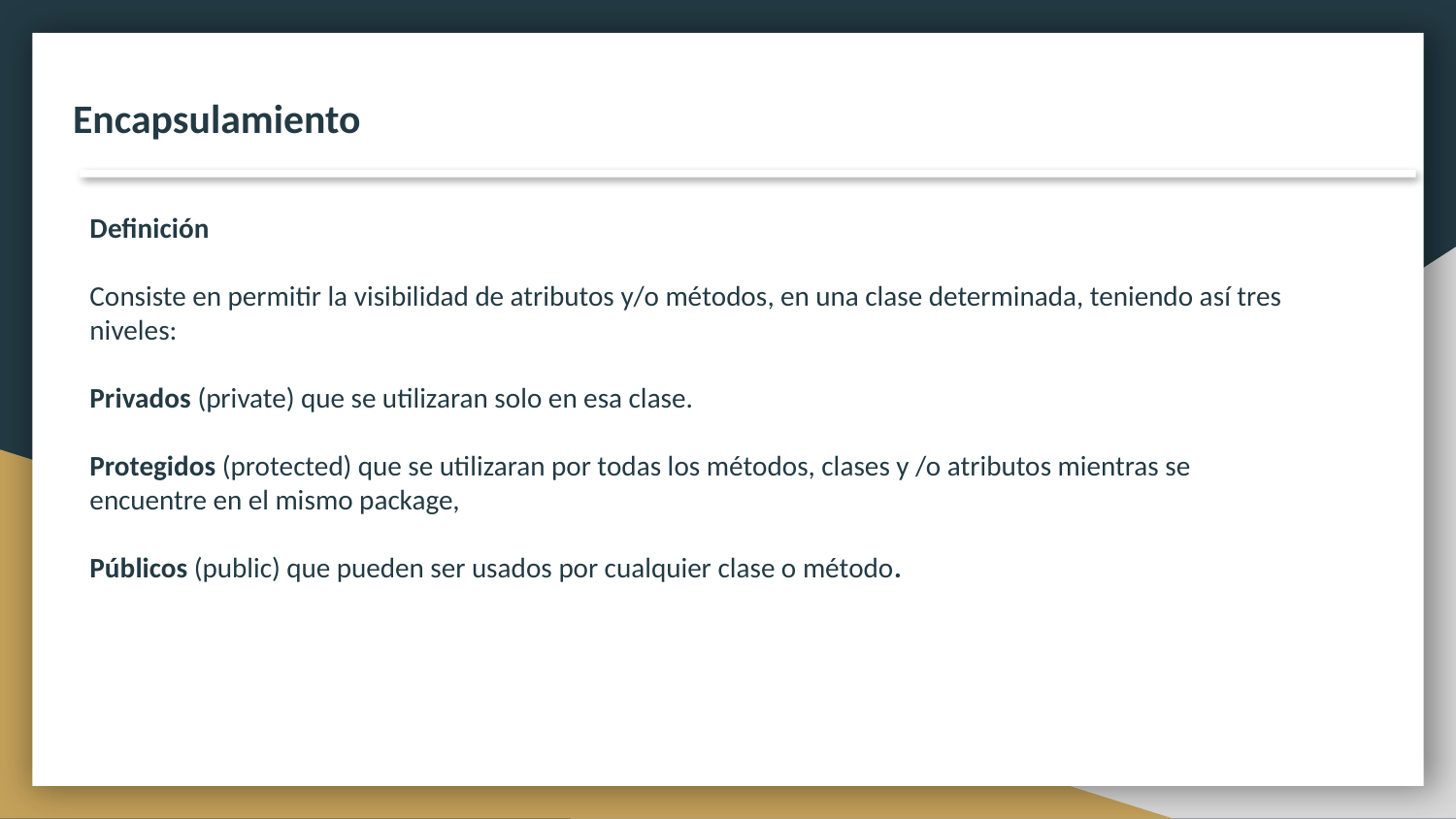

Encapsulamiento

Definición

Consiste en permitir la visibilidad de atributos y/o métodos, en una clase determinada, teniendo así tres niveles:

Privados (private) que se utilizaran solo en esa clase.

Protegidos (protected) que se utilizaran por todas los métodos, clases y /o atributos mientras se encuentre en el mismo package,

Públicos (public) que pueden ser usados por cualquier clase o método.